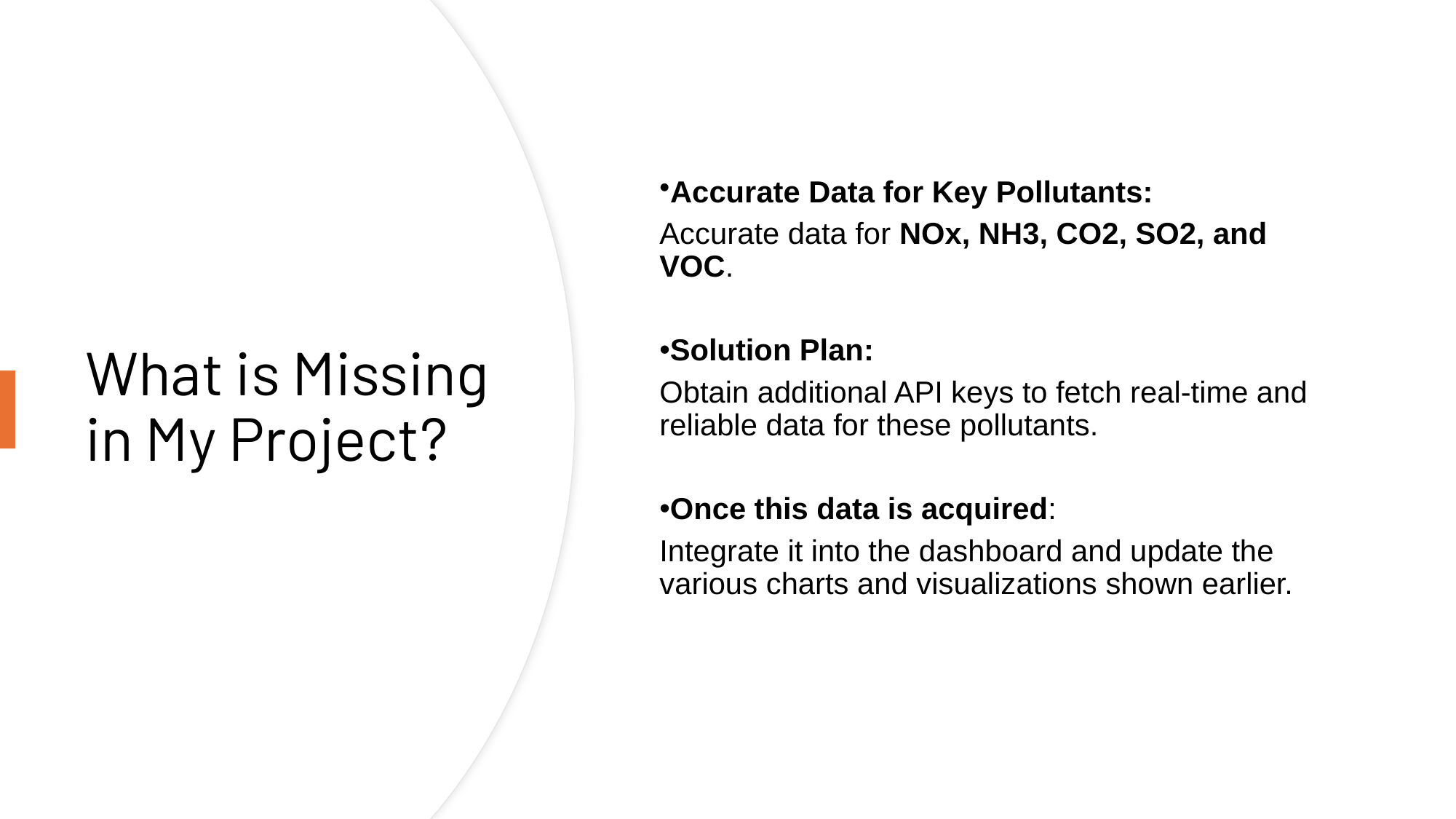

Accurate Data for Key Pollutants:
Accurate data for NOx, NH3, CO2, SO2, and VOC.

Solution Plan:
Obtain additional API keys to fetch real-time and reliable data for these pollutants.

Once this data is acquired:
Integrate it into the dashboard and update the various charts and visualizations shown earlier.

# What is Missing in My Project?